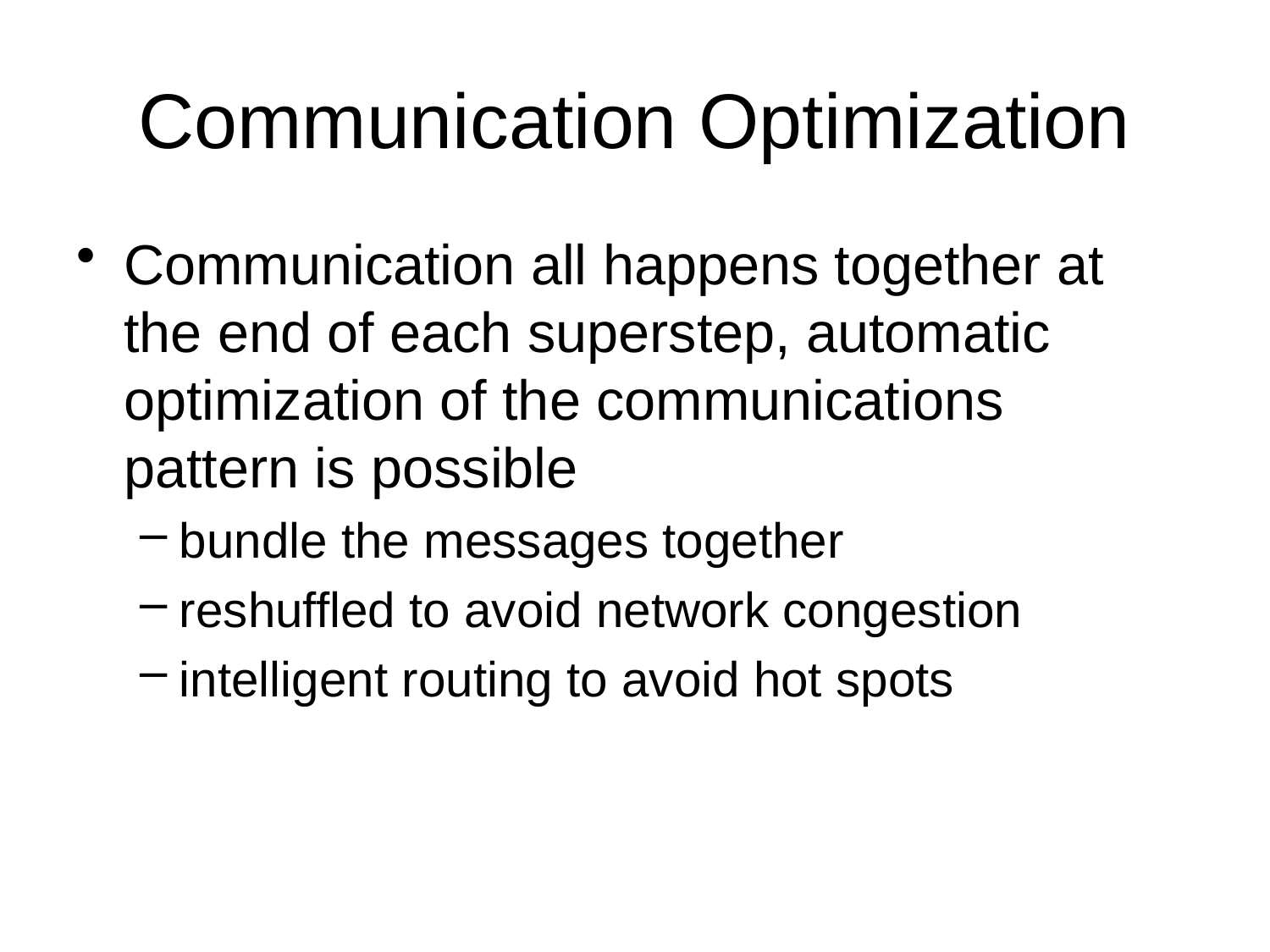

# Communication Optimization
Communication all happens together at the end of each superstep, automatic optimization of the communications pattern is possible
bundle the messages together
reshuffled to avoid network congestion
intelligent routing to avoid hot spots